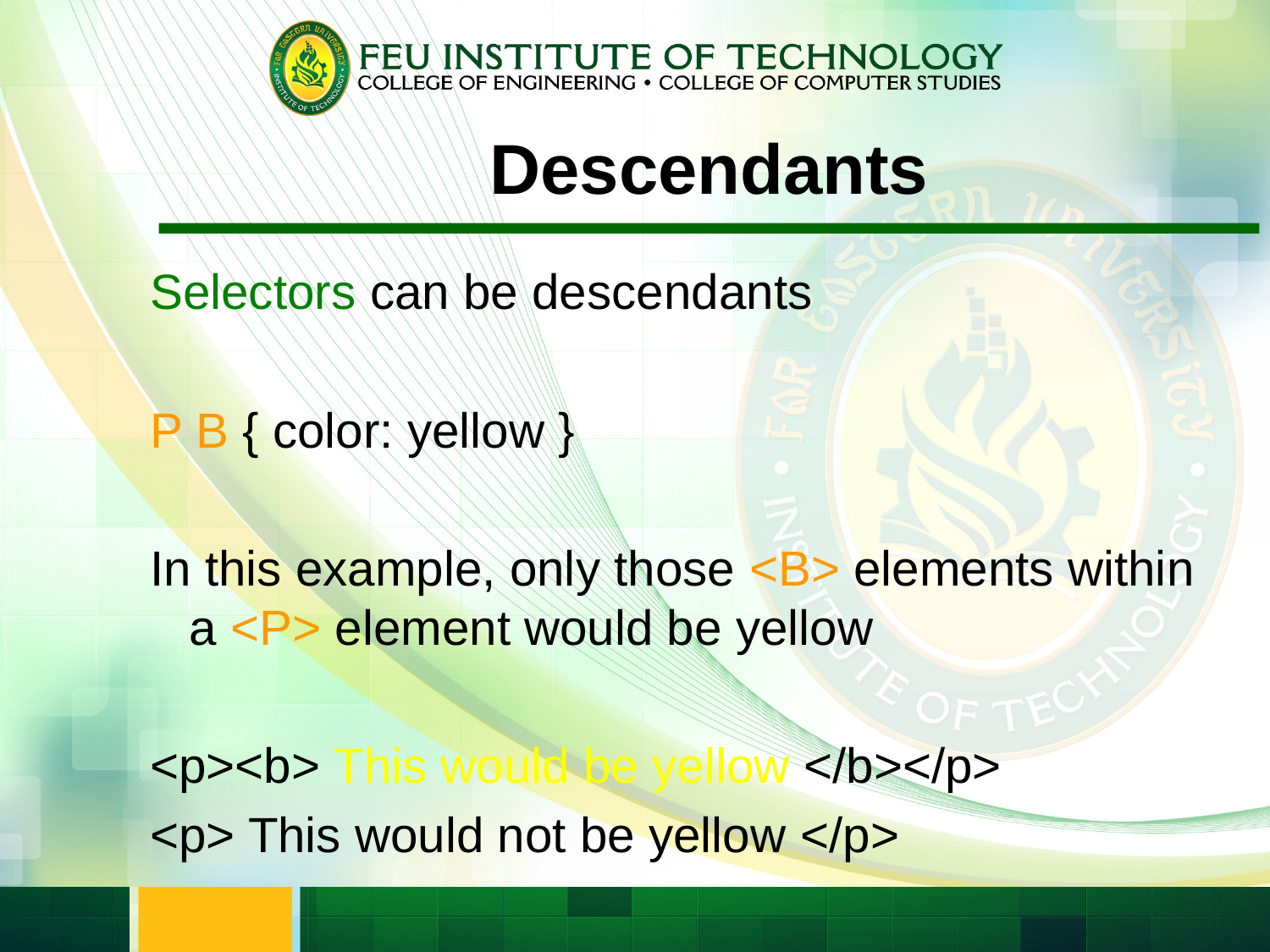

# Descendants

Selectors can be descendants

P B { color: yellow }

In this example, only those <B> elements within a <P> element would be yellow

<p><b> This would be yellow </b></p>
<p> This would not be yellow </p>